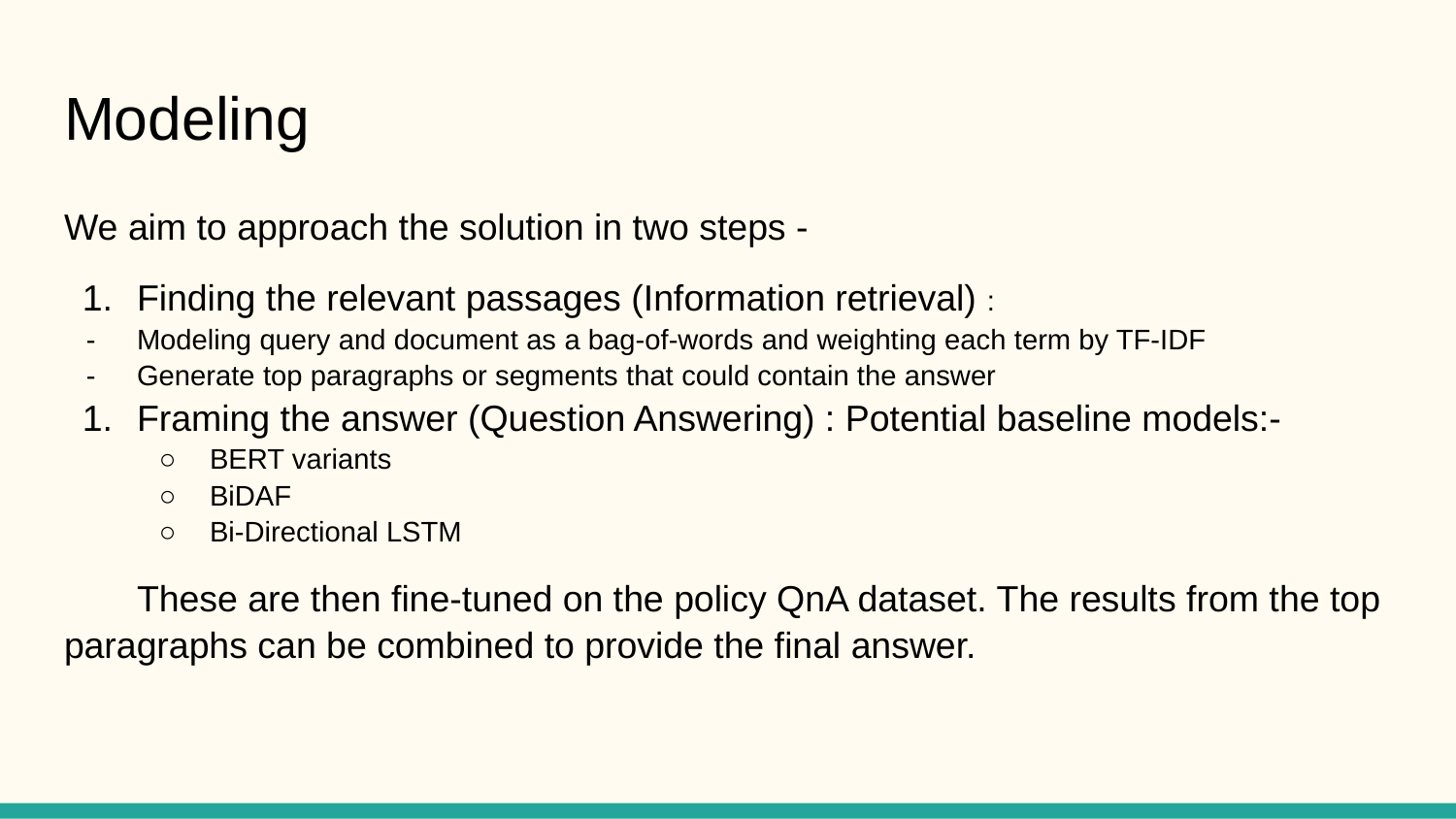

# Modeling
We aim to approach the solution in two steps -
Finding the relevant passages (Information retrieval) :
Modeling query and document as a bag-of-words and weighting each term by TF-IDF
Generate top paragraphs or segments that could contain the answer
Framing the answer (Question Answering) : Potential baseline models:-
BERT variants
BiDAF
Bi-Directional LSTM
These are then fine-tuned on the policy QnA dataset. The results from the top paragraphs can be combined to provide the final answer.